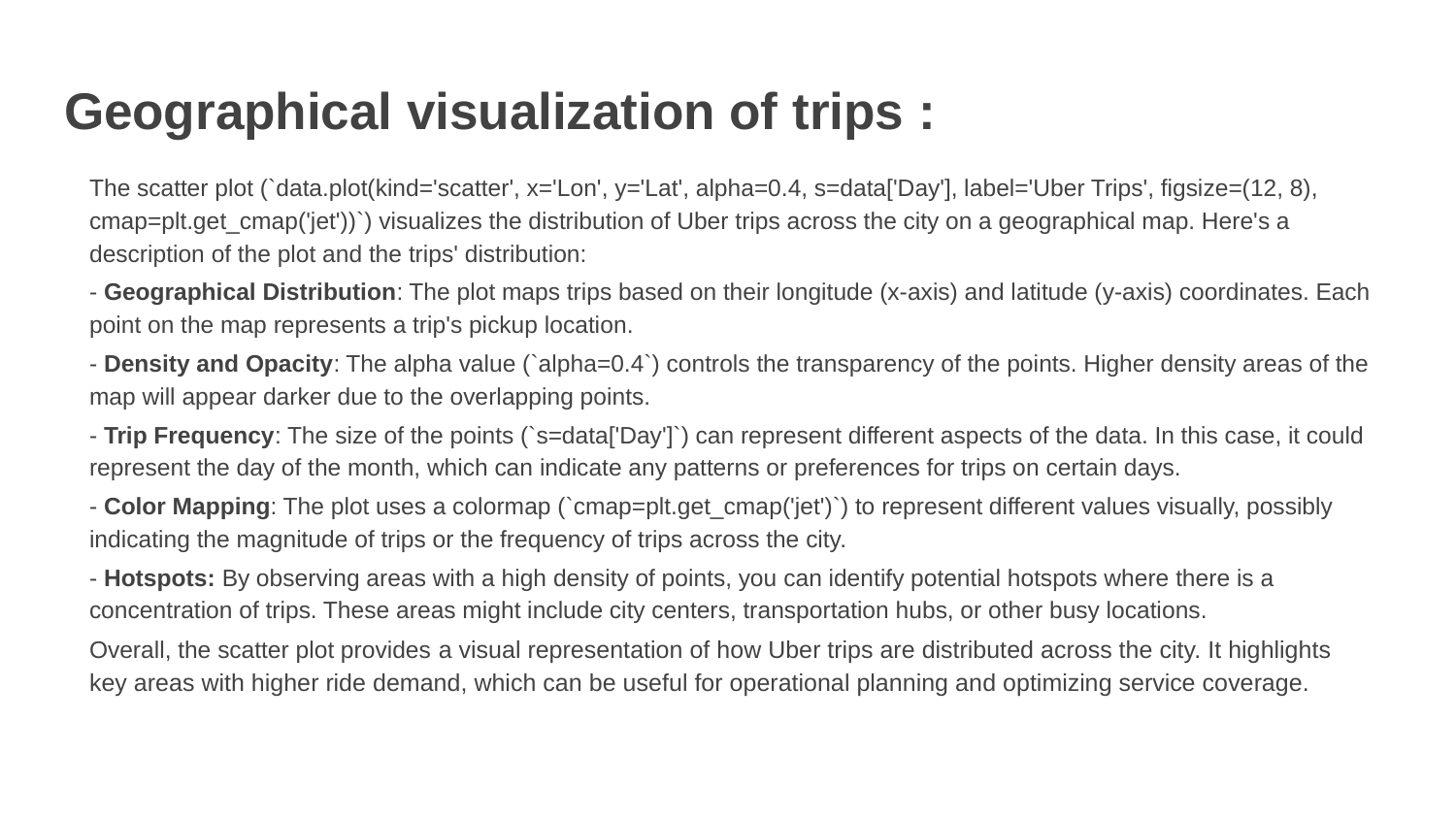

Geographical visualization of trips :
The scatter plot (`data.plot(kind='scatter', x='Lon', y='Lat', alpha=0.4, s=data['Day'], label='Uber Trips', figsize=(12, 8), cmap=plt.get_cmap('jet'))`) visualizes the distribution of Uber trips across the city on a geographical map. Here's a description of the plot and the trips' distribution:
- Geographical Distribution: The plot maps trips based on their longitude (x-axis) and latitude (y-axis) coordinates. Each point on the map represents a trip's pickup location.
- Density and Opacity: The alpha value (`alpha=0.4`) controls the transparency of the points. Higher density areas of the map will appear darker due to the overlapping points.
- Trip Frequency: The size of the points (`s=data['Day']`) can represent different aspects of the data. In this case, it could represent the day of the month, which can indicate any patterns or preferences for trips on certain days.
- Color Mapping: The plot uses a colormap (`cmap=plt.get_cmap('jet')`) to represent different values visually, possibly indicating the magnitude of trips or the frequency of trips across the city.
- Hotspots: By observing areas with a high density of points, you can identify potential hotspots where there is a concentration of trips. These areas might include city centers, transportation hubs, or other busy locations.
Overall, the scatter plot provides a visual representation of how Uber trips are distributed across the city. It highlights key areas with higher ride demand, which can be useful for operational planning and optimizing service coverage.